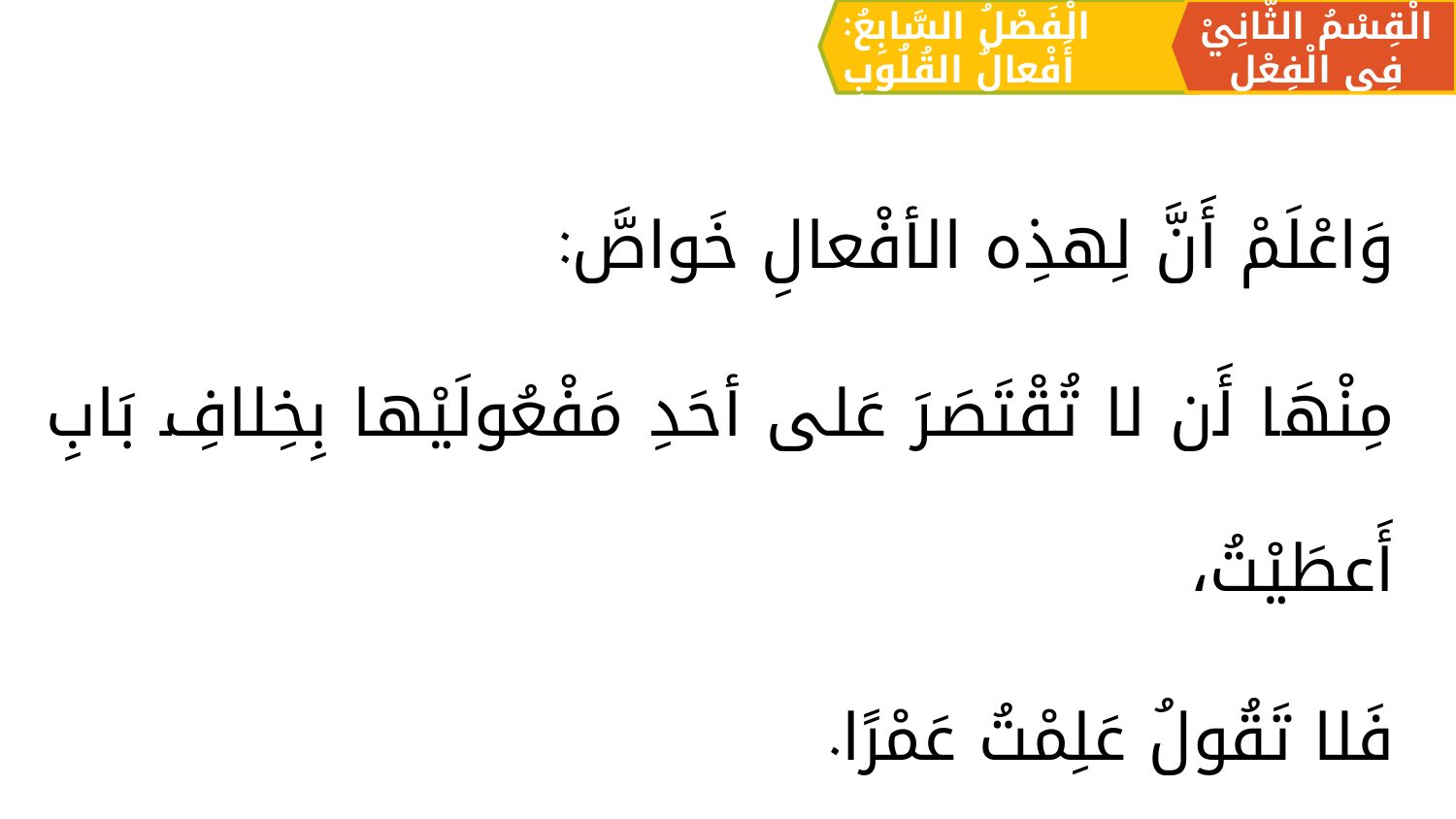

الْقِسْمُ الثَّانِيْ فِي الْفِعْلِ
الْفَصْلُ السَّابِعُ: أَفْعالُ القُلُوبِ
وَاعْلَمْ أَنَّ لِهذِه الأفْعالِ خَواصَّ:
مِنْهَا أَن لا تُقْتَصَرَ عَلى أحَدِ مَفْعُولَيْها بِخِلافِ بَابِ أَعطَيْتُ،
فَلا تَقُولُ عَلِمْتُ عَمْرًا.